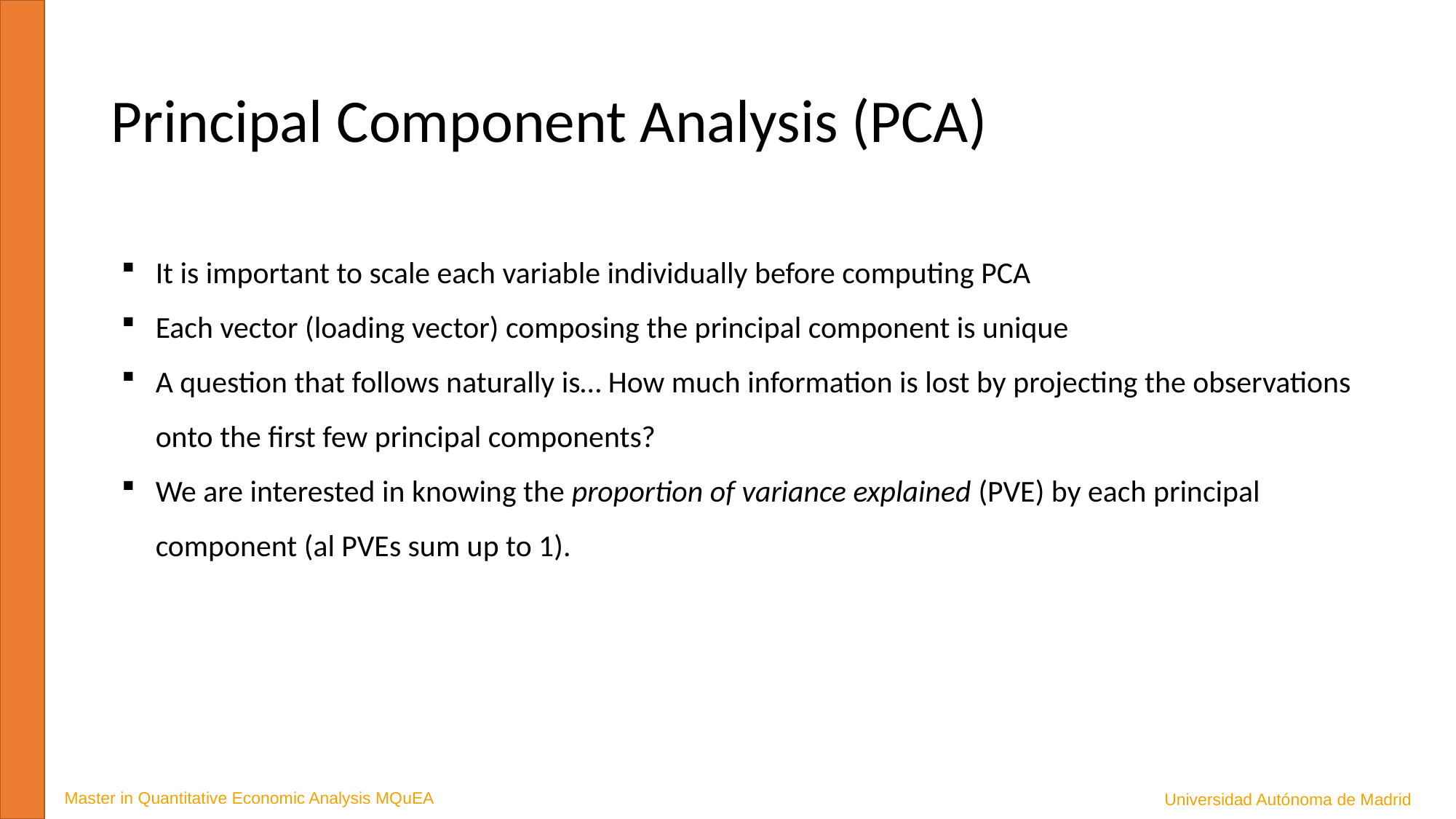

# Principal Component Analysis (PCA)
It is important to scale each variable individually before computing PCA
Each vector (loading vector) composing the principal component is unique
A question that follows naturally is… How much information is lost by projecting the observations onto the first few principal components?
We are interested in knowing the proportion of variance explained (PVE) by each principal component (al PVEs sum up to 1).
Master in Quantitative Economic Analysis MQuEA
Universidad Autónoma de Madrid